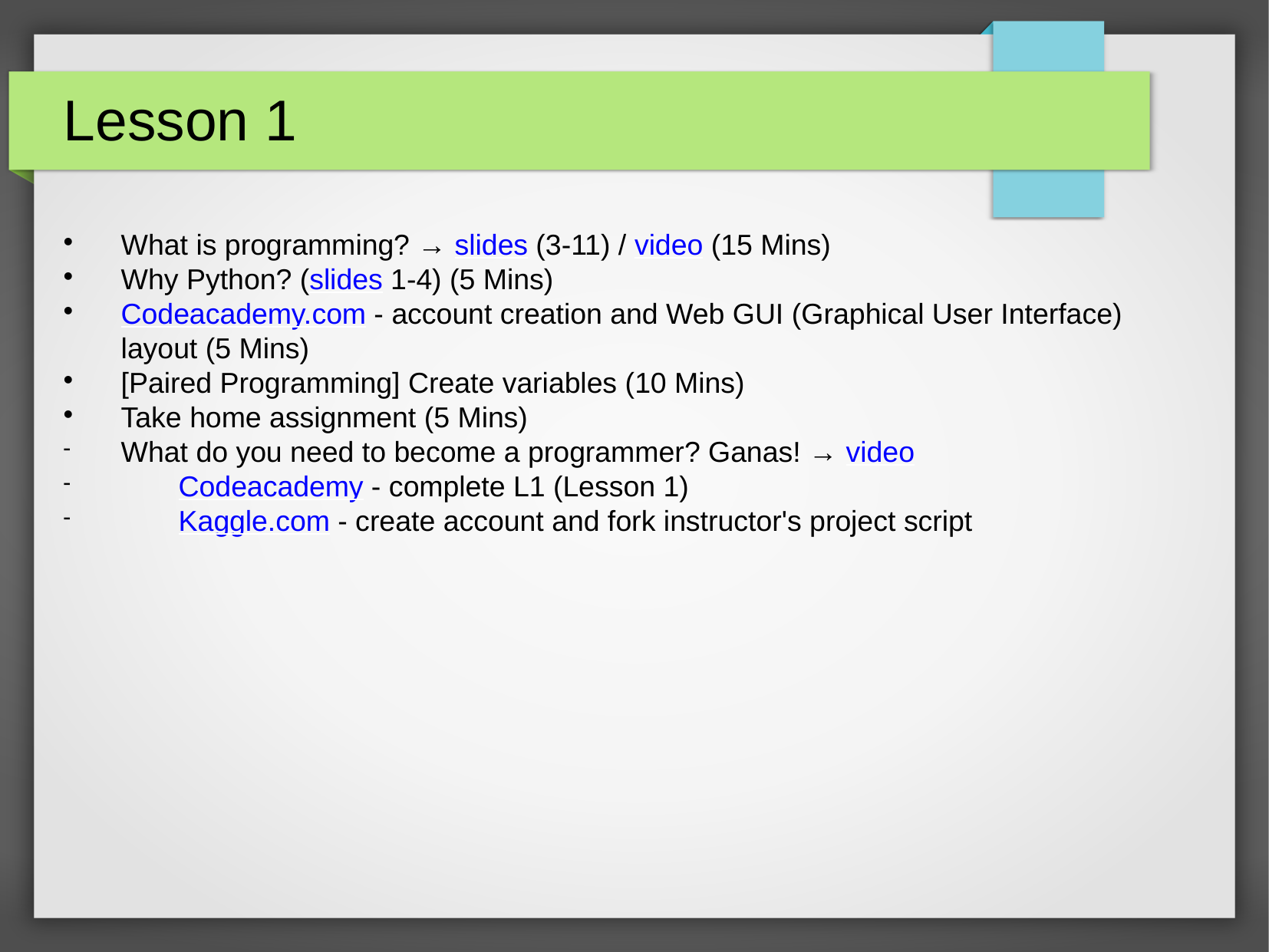

Lesson 1
What is programming? → slides (3-11) / video (15 Mins)
Why Python? (slides 1-4) (5 Mins)
Codeacademy.com - account creation and Web GUI (Graphical User Interface) layout (5 Mins)
[Paired Programming] Create variables (10 Mins)
Take home assignment (5 Mins)
What do you need to become a programmer? Ganas! → video
Codeacademy - complete L1 (Lesson 1)
Kaggle.com - create account and fork instructor's project script